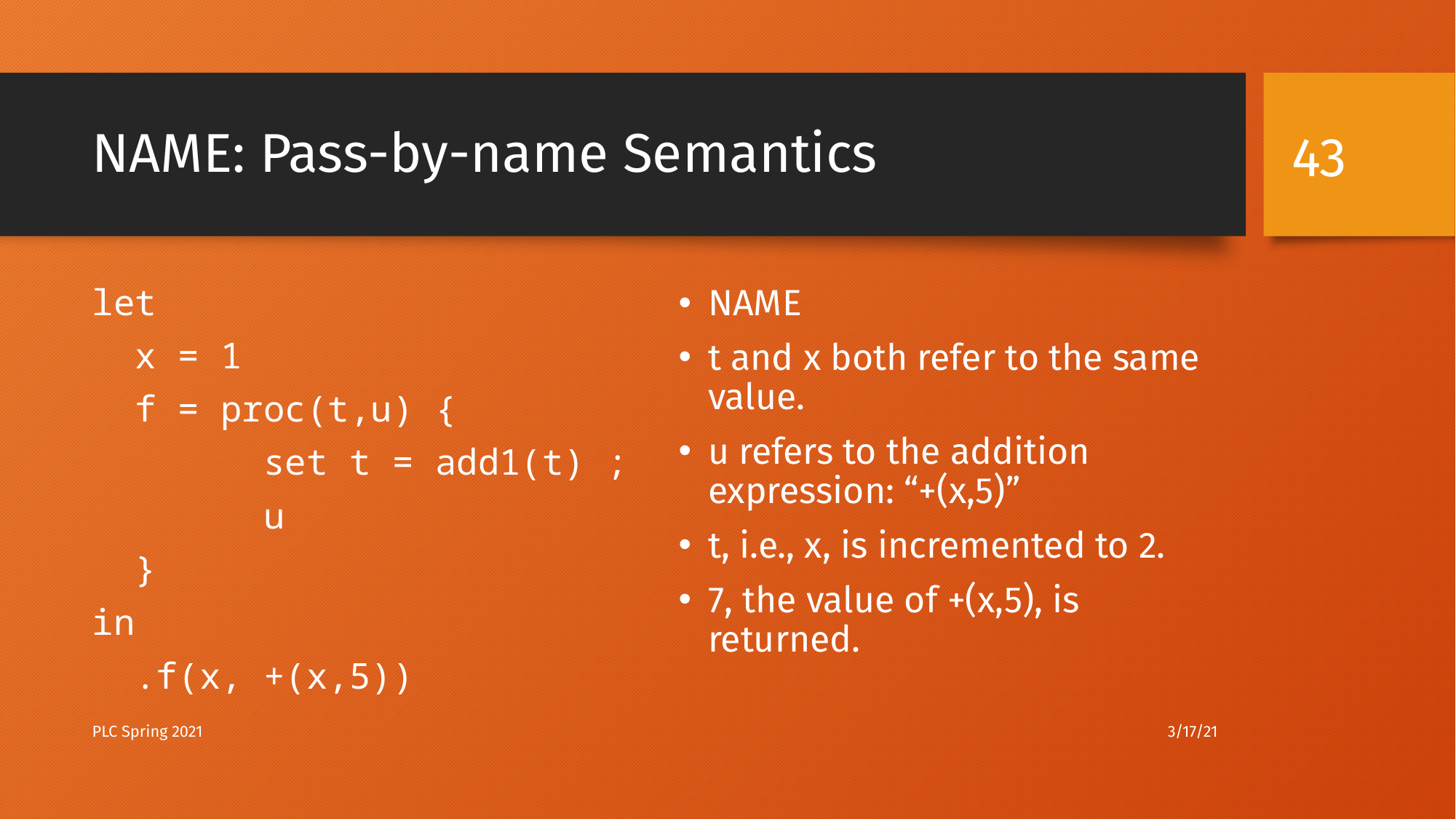

43
# NAME: Pass-by-name Semantics
let
  x = 1
  f = proc(t,u) {
        set t = add1(t) ;
        u
  }
in
  .f(x, +(x,5))
NAME
t and x both refer to the same value.
u refers to the addition expression: “+(x,5)”
t, i.e., x, is incremented to 2.
7, the value of +(x,5), is returned.
3/17/21
PLC Spring 2021